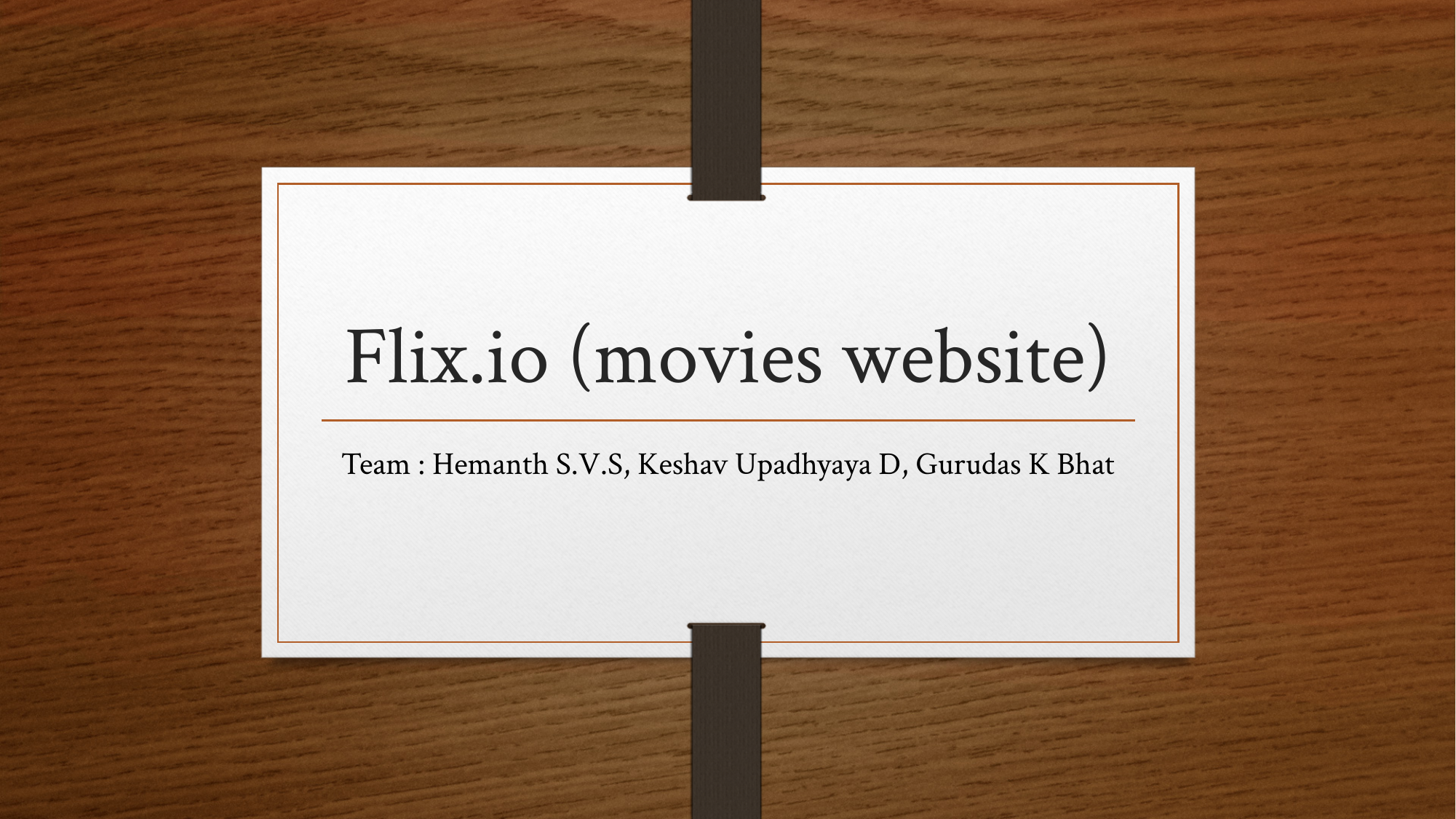

# Flix.io (movies website)
Team : Hemanth S.V.S, Keshav Upadhyaya D, Gurudas K Bhat